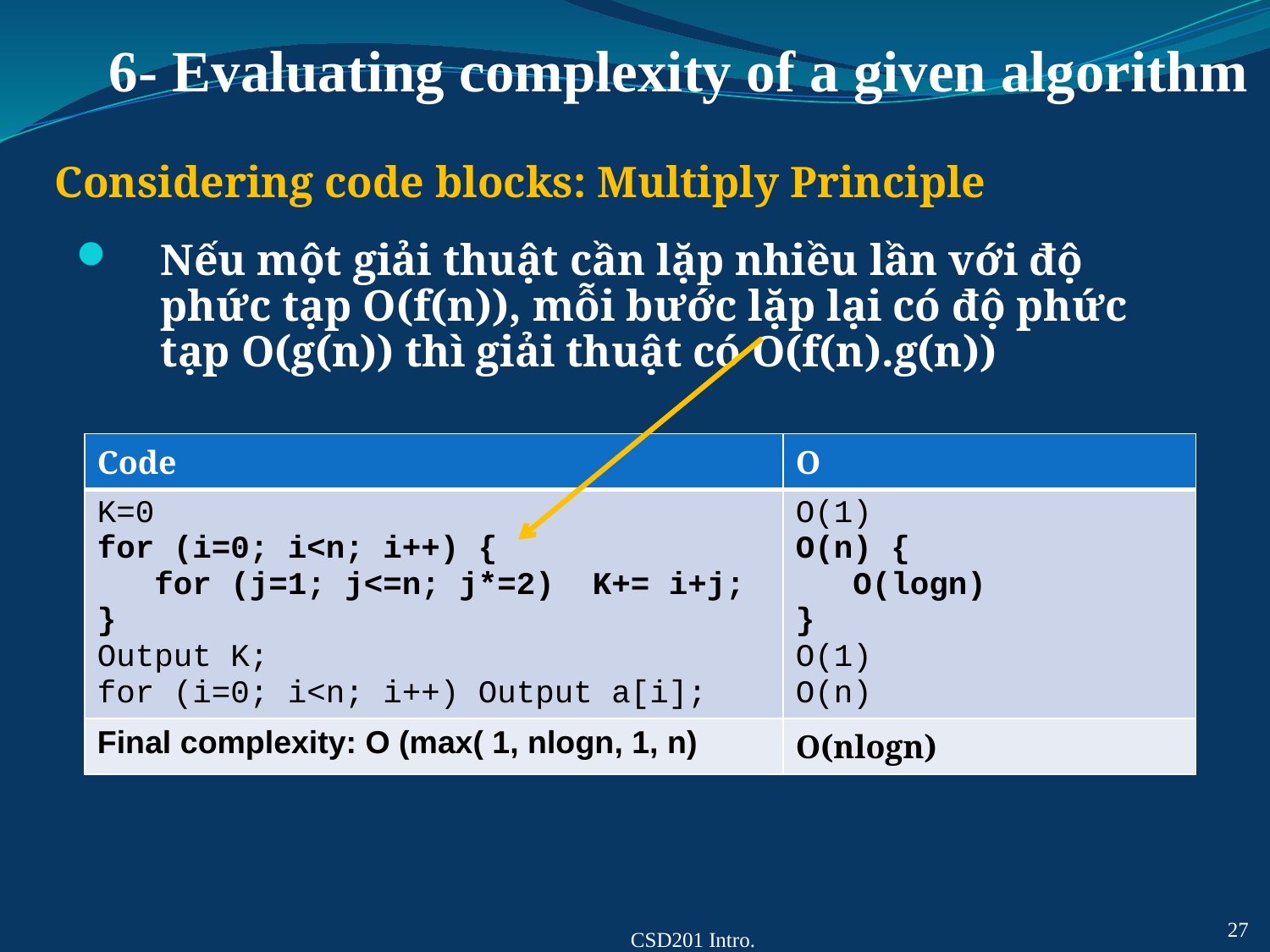

# 6- Evaluating complexity of a given algorithm
Considering code blocks: Multiply Principle
Nếu một giải thuật cần lặp nhiều lần với độ phức tạp O(f(n)), mỗi bước lặp lại có độ phức tạp O(g(n)) thì giải thuật có O(f(n).g(n))
| Code | O |
| --- | --- |
| K=0 for (i=0; i<n; i++) { for (j=1; j<=n; j\*=2) K+= i+j; } Output K; for (i=0; i<n; i++) Output a[i]; | O(1) O(n) { O(logn) } O(1) O(n) |
| Final complexity: O (max( 1, nlogn, 1, n) | O(nlogn) |
27
CSD201 Intro.